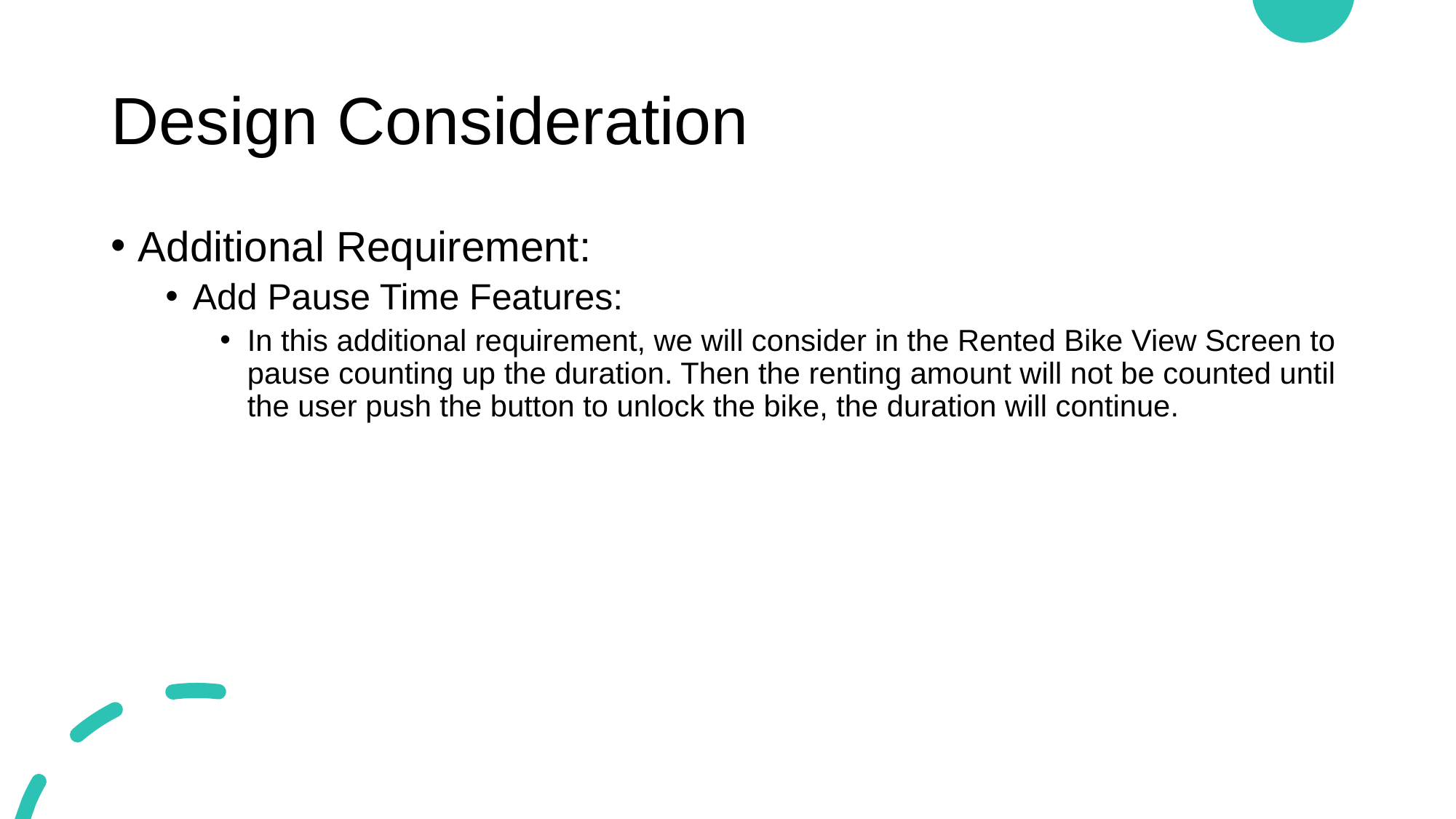

# Design Consideration
Additional Requirement:
Add Pause Time Features:
In this additional requirement, we will consider in the Rented Bike View Screen to pause counting up the duration. Then the renting amount will not be counted until the user push the button to unlock the bike, the duration will continue.